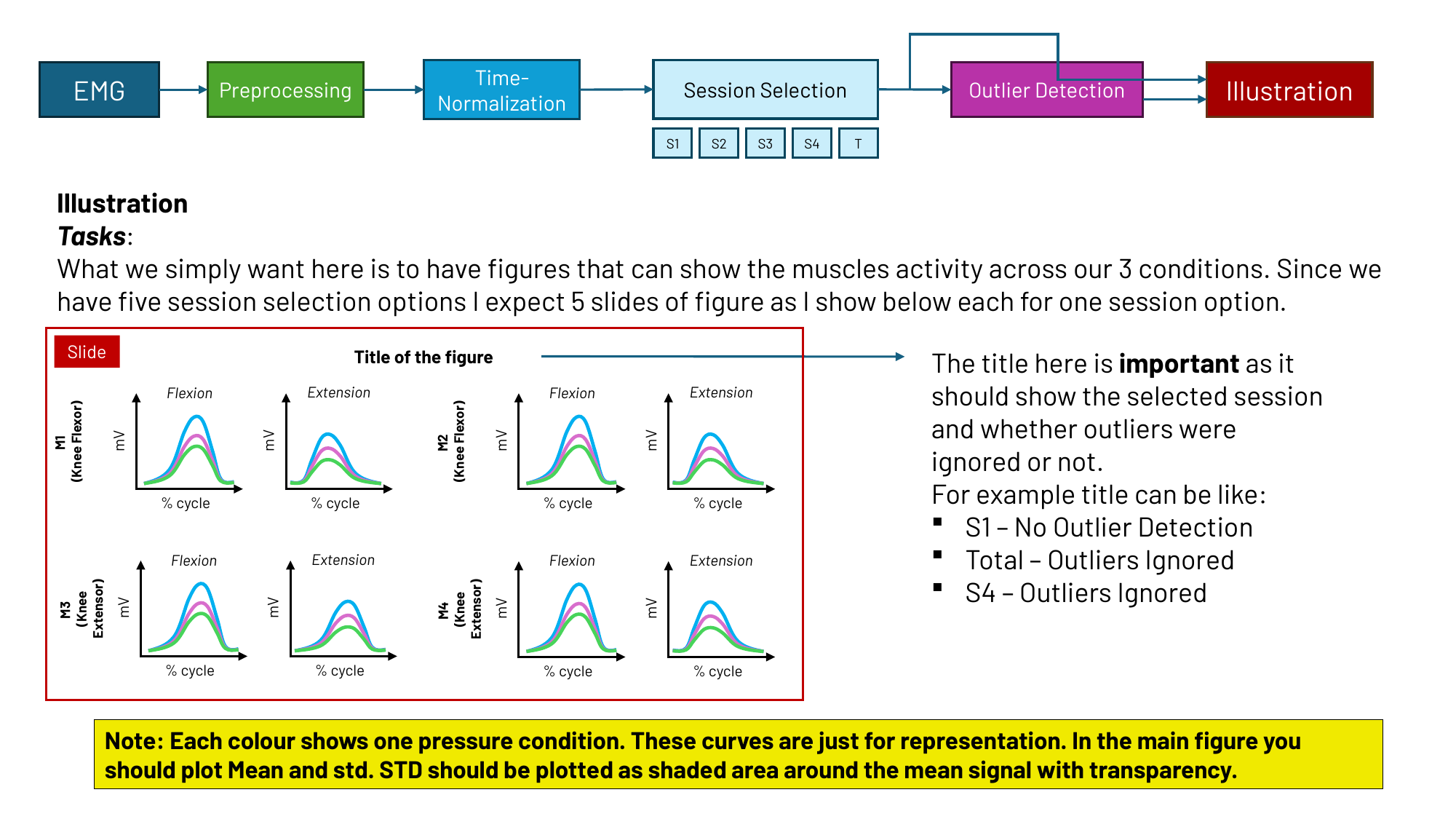

Session Selection
Time-Normalization
Preprocessing
Outlier Detection
Illustration
EMG
S4
T
S1
S2
S3
Illustration
Tasks:
What we simply want here is to have figures that can show the muscles activity across our 3 conditions. Since we have five session selection options I expect 5 slides of figure as I show below each for one session option.

Slide
Title of the figure
The title here is important as it should show the selected session and whether outliers were ignored or not.
For example title can be like:
S1 – No Outlier Detection
Total – Outliers Ignored
S4 – Outliers Ignored
Extension
Flexion

M1
(Knee Flexor)
mV
mV

% cycle
% cycle
Extension
Flexion

M2
(Knee Flexor)
mV
mV

% cycle
% cycle
Extension
Flexion

M3
(Knee Extensor)
mV
mV

% cycle
% cycle
Extension
Flexion

M4
(Knee Extensor)
mV
mV

% cycle
% cycle
Note: Each colour shows one pressure condition. These curves are just for representation. In the main figure you should plot Mean and std. STD should be plotted as shaded area around the mean signal with transparency.